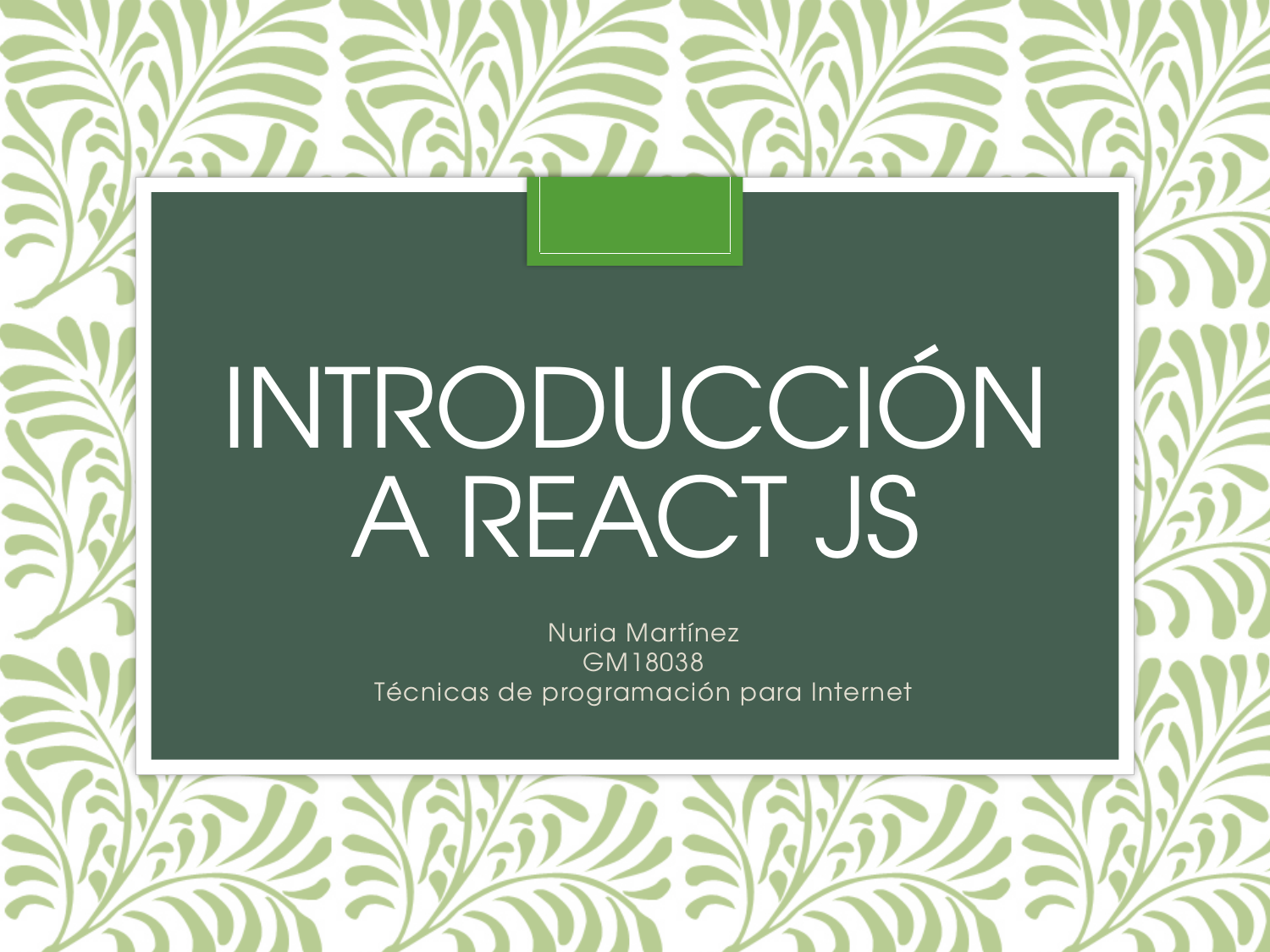

# Introducción a React JS
Nuria Martínez
GM18038
Técnicas de programación para Internet